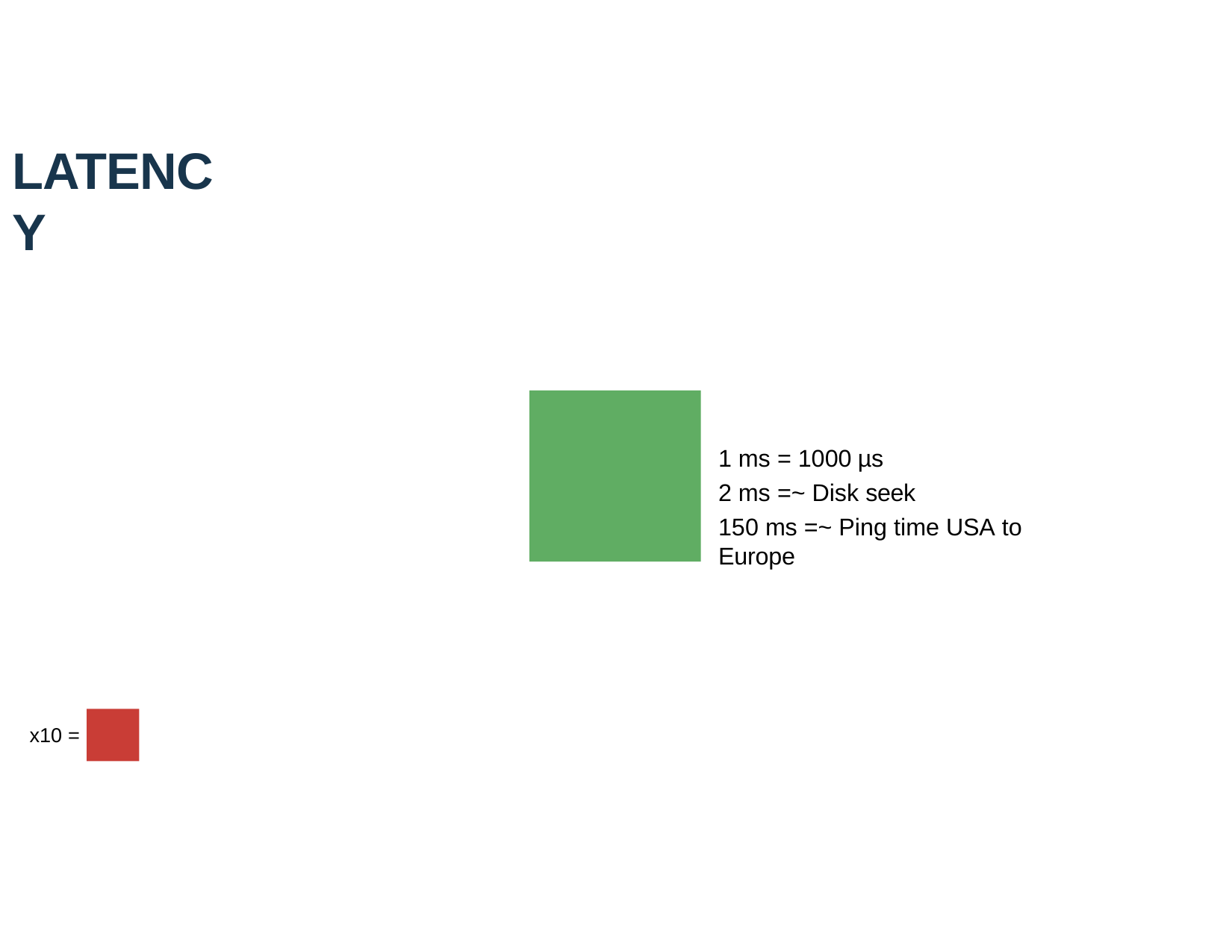

# LATENCY

1 ms = 1000 µs
2 ms =~ Disk seek
150 ms =~ Ping time USA to Europe

x10 =